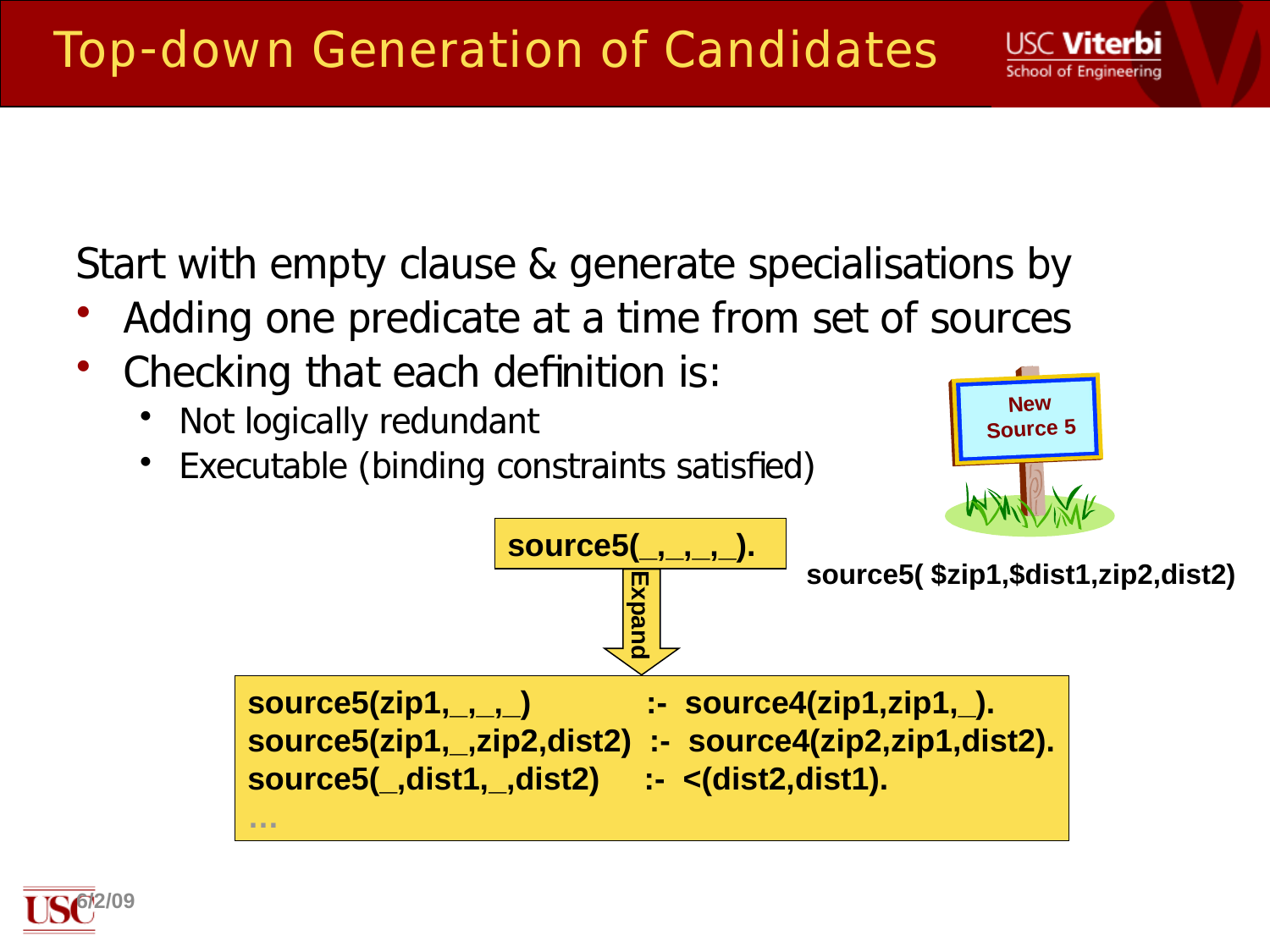

# Top-down Generation of Candidates
Start with empty clause & generate specialisations by
Adding one predicate at a time from set of sources
Checking that each definition is:
Not logically redundant
Executable (binding constraints satisfied)

New
Source 5
source5(_,_,_,_).
source5( $zip1,$dist1,zip2,dist2)
Expand
source5(zip1,_,_,_)	  :-  source4(zip1,zip1,_).
source5(zip1,_,zip2,dist2)  :-  source4(zip2,zip1,dist2).
source5(_,dist1,_,dist2)     :-  <(dist2,dist1).
…
6/2/09